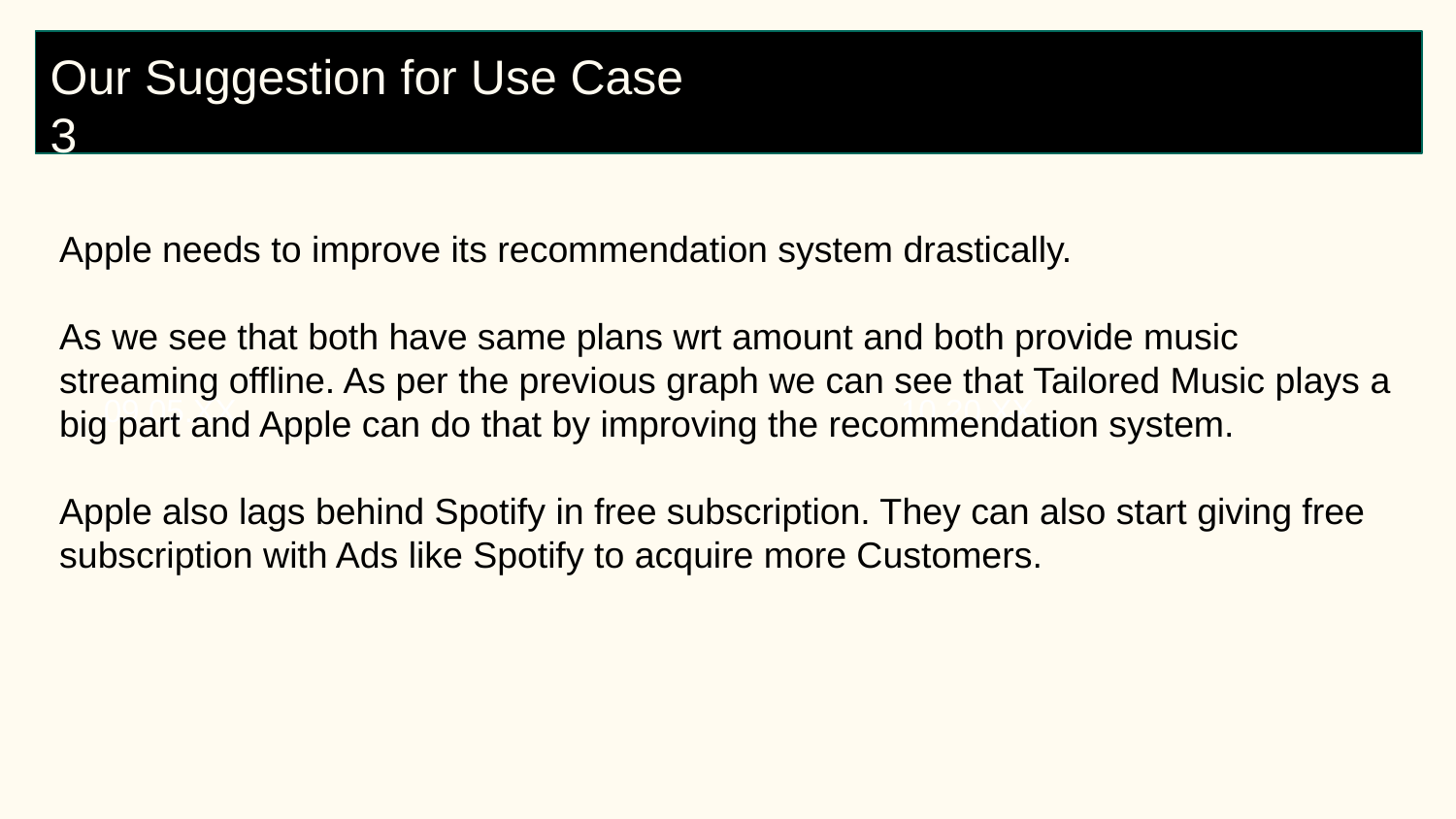

Our Suggestion for Use Case 3
Apple needs to improve its recommendation system drastically.

As we see that both have same plans wrt amount and both provide music streaming offline. As per the previous graph we can see that Tailored Music plays a big part and Apple can do that by improving the recommendation system.

Apple also lags behind Spotify in free subscription. They can also start giving free subscription with Ads like Spotify to acquire more Customers.

09.05.XX
10.20.XX